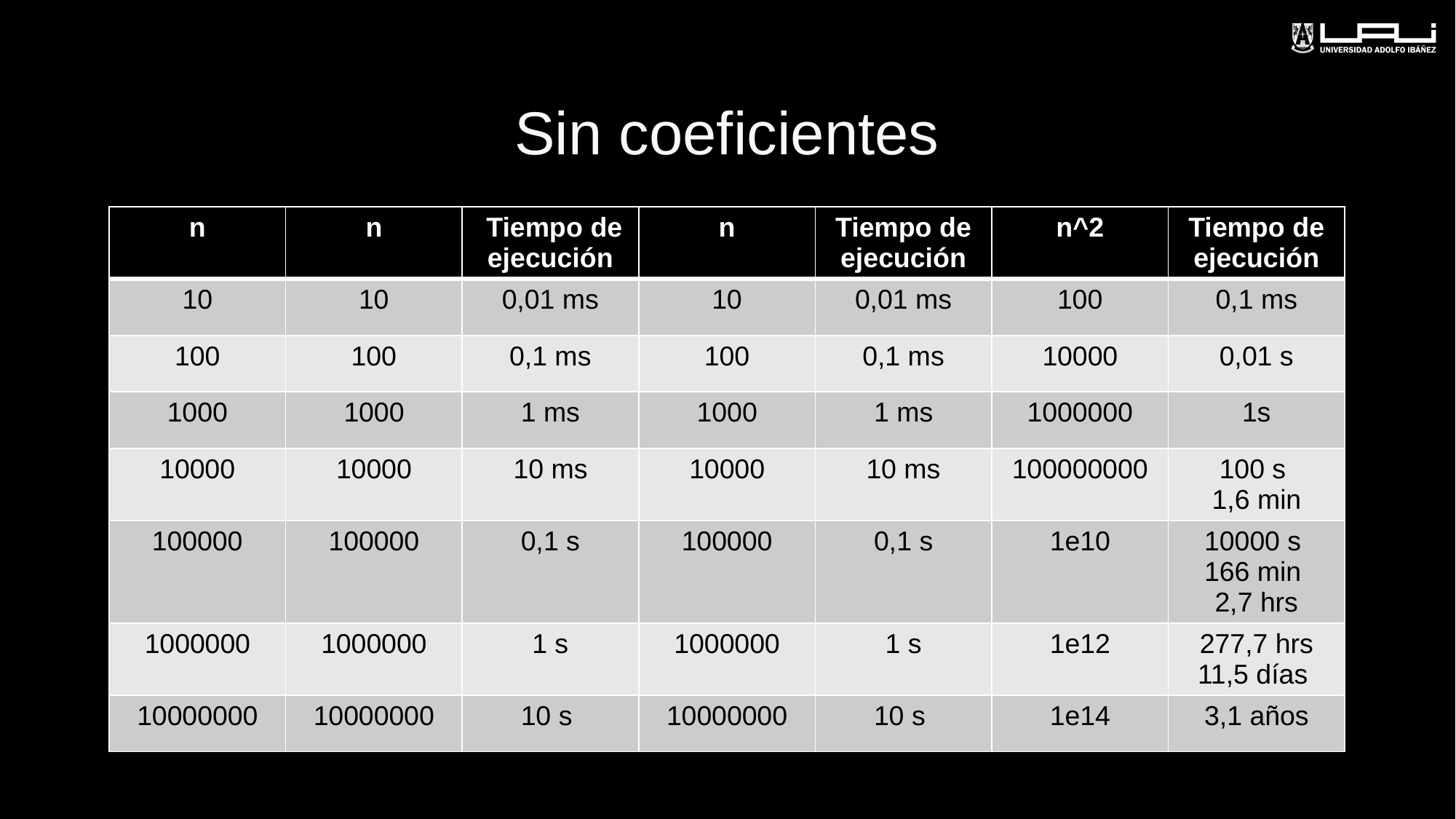

# Sin coeficientes
| n | n | Tiempo de ejecución | n | Tiempo de ejecución | n^2 | Tiempo de ejecución |
| --- | --- | --- | --- | --- | --- | --- |
| 10 | 10 | 0,01 ms | 10 | 0,01 ms | 100 | 0,1 ms |
| 100 | 100 | 0,1 ms | 100 | 0,1 ms | 10000 | 0,01 s |
| 1000 | 1000 | 1 ms | 1000 | 1 ms | 1000000 | 1s |
| 10000 | 10000 | 10 ms | 10000 | 10 ms | 100000000 | 100 s 1,6 min |
| 100000 | 100000 | 0,1 s | 100000 | 0,1 s | 1e10 | 10000 s 166 min 2,7 hrs |
| 1000000 | 1000000 | 1 s | 1000000 | 1 s | 1e12 | 277,7 hrs 11,5 días |
| 10000000 | 10000000 | 10 s | 10000000 | 10 s | 1e14 | 3,1 años |
Estructura de Datos y Algoritmos - TICS311
19